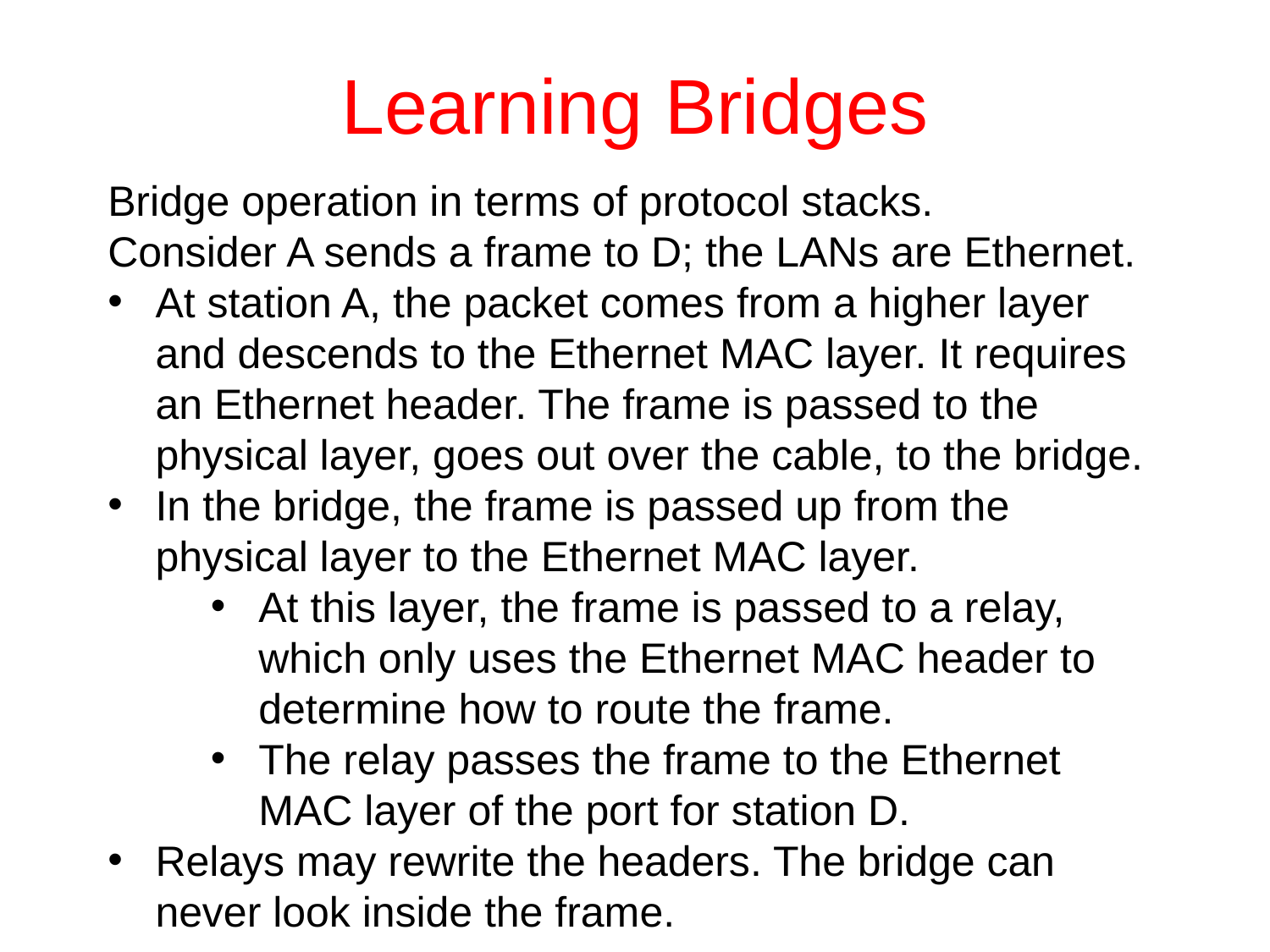

# Learning Bridges
Bridge operation in terms of protocol stacks.
Consider A sends a frame to D; the LANs are Ethernet.
At station A, the packet comes from a higher layer and descends to the Ethernet MAC layer. It requires an Ethernet header. The frame is passed to the physical layer, goes out over the cable, to the bridge.
In the bridge, the frame is passed up from the physical layer to the Ethernet MAC layer.
At this layer, the frame is passed to a relay, which only uses the Ethernet MAC header to determine how to route the frame.
The relay passes the frame to the Ethernet MAC layer of the port for station D.
Relays may rewrite the headers. The bridge can never look inside the frame.